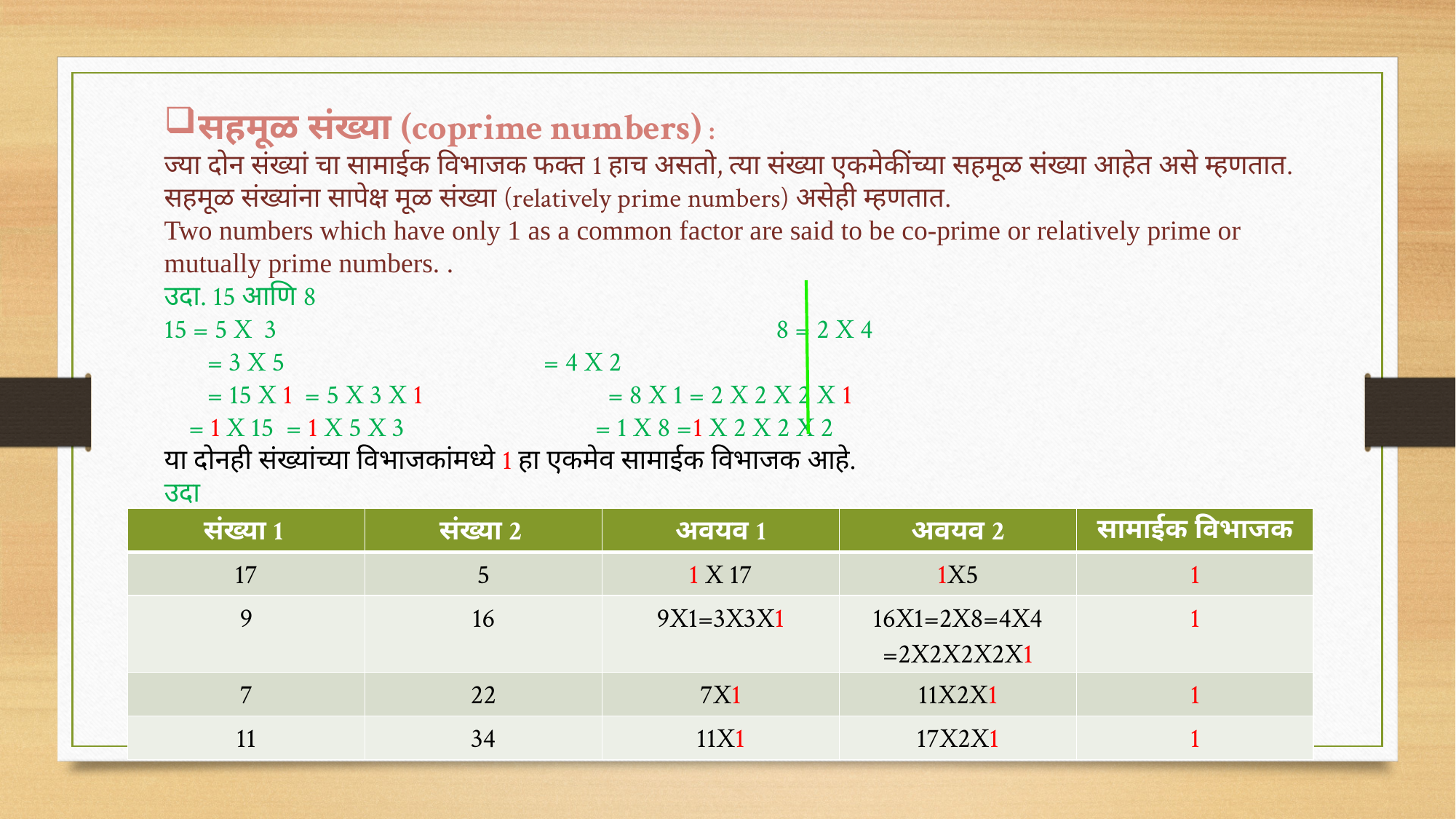

सहमूळ संख्या (coprime numbers) :
ज्या दोन संख्यां चा सामाईक विभाजक फक्त 1 हाच असतो, त्या संख्या एकमेकींच्या सहमूळ संख्या आहेत असे म्हणतात. सहमूळ संख्यांना सापेक्ष मूळ संख्या (relatively prime numbers) असेही म्हणतात.
Two numbers which have only 1 as a common factor are said to be co-prime or relatively prime or mutually prime numbers. .
उदा. 15 आणि 8
15 = 5 X  3                                                                                 8 = 2 X 4
       = 3 X 5                                          = 4 X 2
       = 15 X 1  = 5 X 3 X 1                              = 8 X 1 = 2 X 2 X 2 X 1
    = 1 X 15  = 1 X 5 X 3                               = 1 X 8 =1 X 2 X 2 X 2
या दोनही संख्यांच्या विभाजकांमध्ये 1 हा एकमेव सामाईक विभाजक आहे.
उदा

| संख्या 1 | संख्या 2 | अवयव 1 | अवयव 2 | सामाईक विभाजक |
| --- | --- | --- | --- | --- |
| 17 | 5 | 1 X 17 | 1X5 | 1 |
| 9 | 16 | 9X1=3X3X1 | 16X1=2X8=4X4 =2X2X2X2X1 | 1 |
| 7 | 22 | 7X1 | 11X2X1 | 1 |
| 11 | 34 | 11X1 | 17X2X1 | 1 |